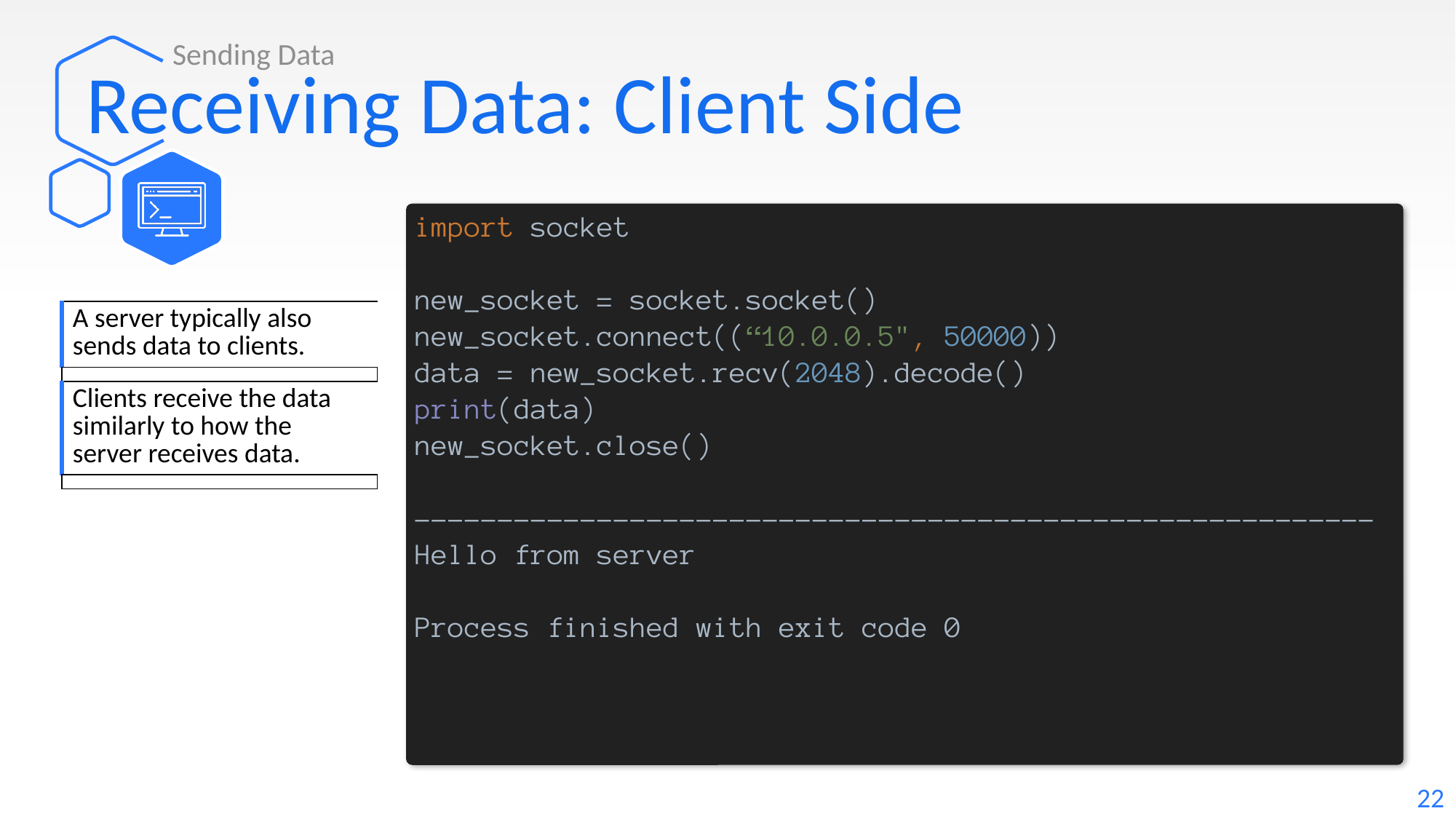

Sending Data
# Receiving Data: Client Side
import socket
new_socket = socket.socket()
new_socket.connect((“10.0.0.5", 50000))
data = new_socket.recv(2048).decode()
print(data)
new_socket.close()

----------------------------------------------------------
Hello from server

Process finished with exit code 0
| A server typically also sends data to clients. |
| --- |
|  |
| Clients receive the data similarly to how the server receives data. |
|  |